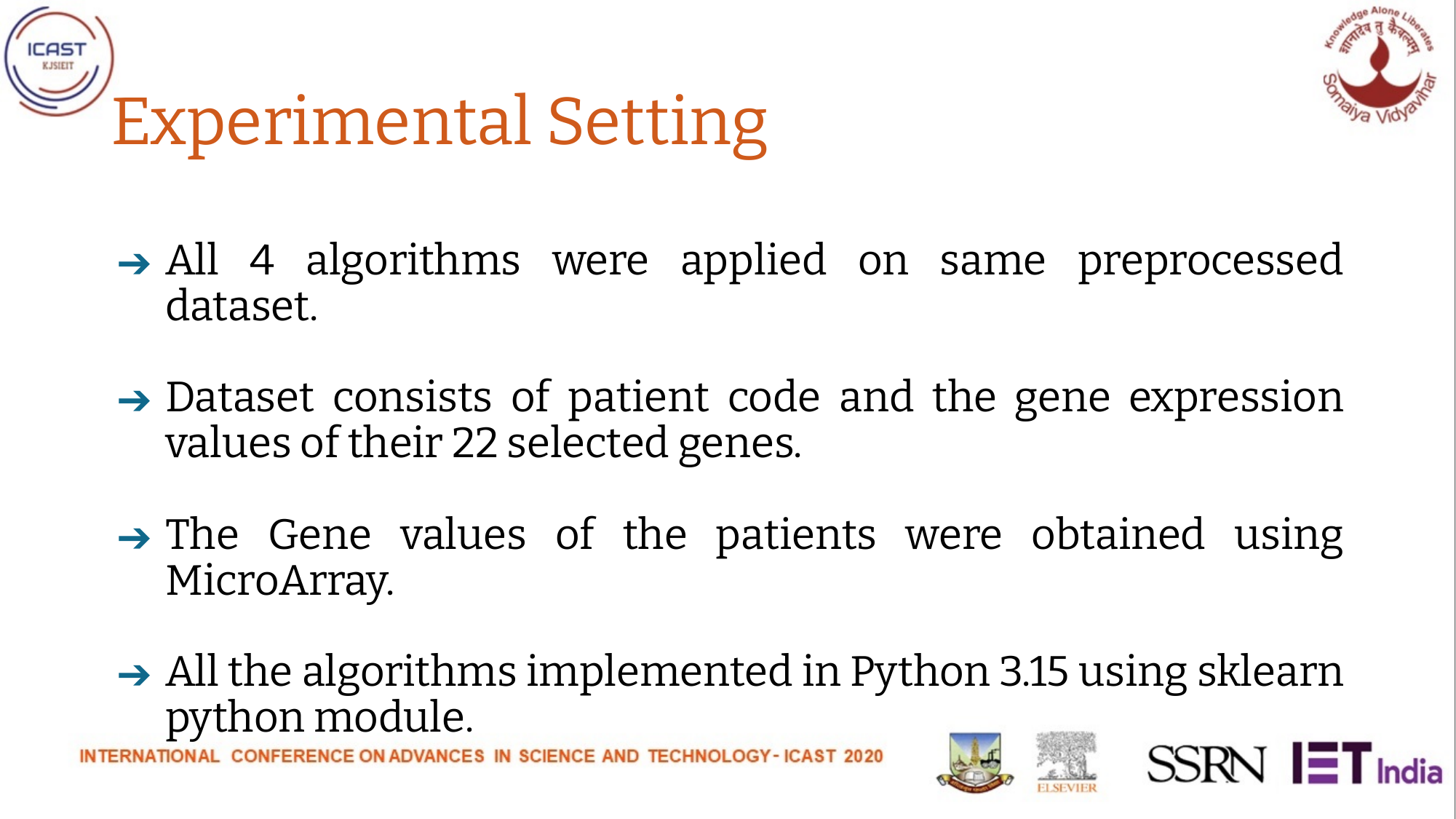

# Experimental Setting
All 4 algorithms were applied on same preprocessed dataset.

Dataset consists of patient code and the gene expression values of their 22 selected genes.

The Gene values of the patients were obtained using MicroArray.

All the algorithms implemented in Python 3.15 using sklearn python module.